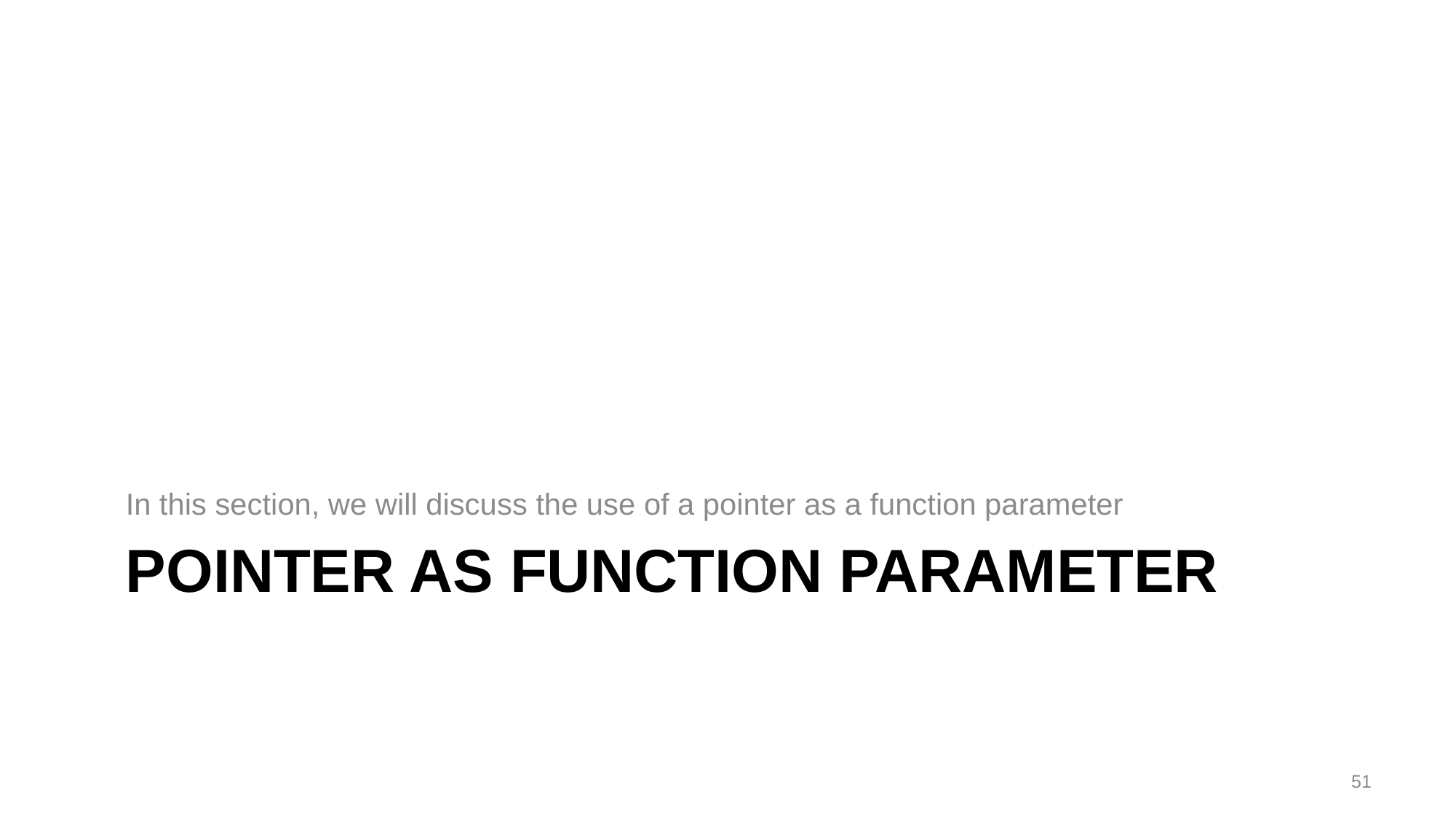

In this section, we will discuss the use of a pointer as a function parameter
# Pointer as Function Parameter
51